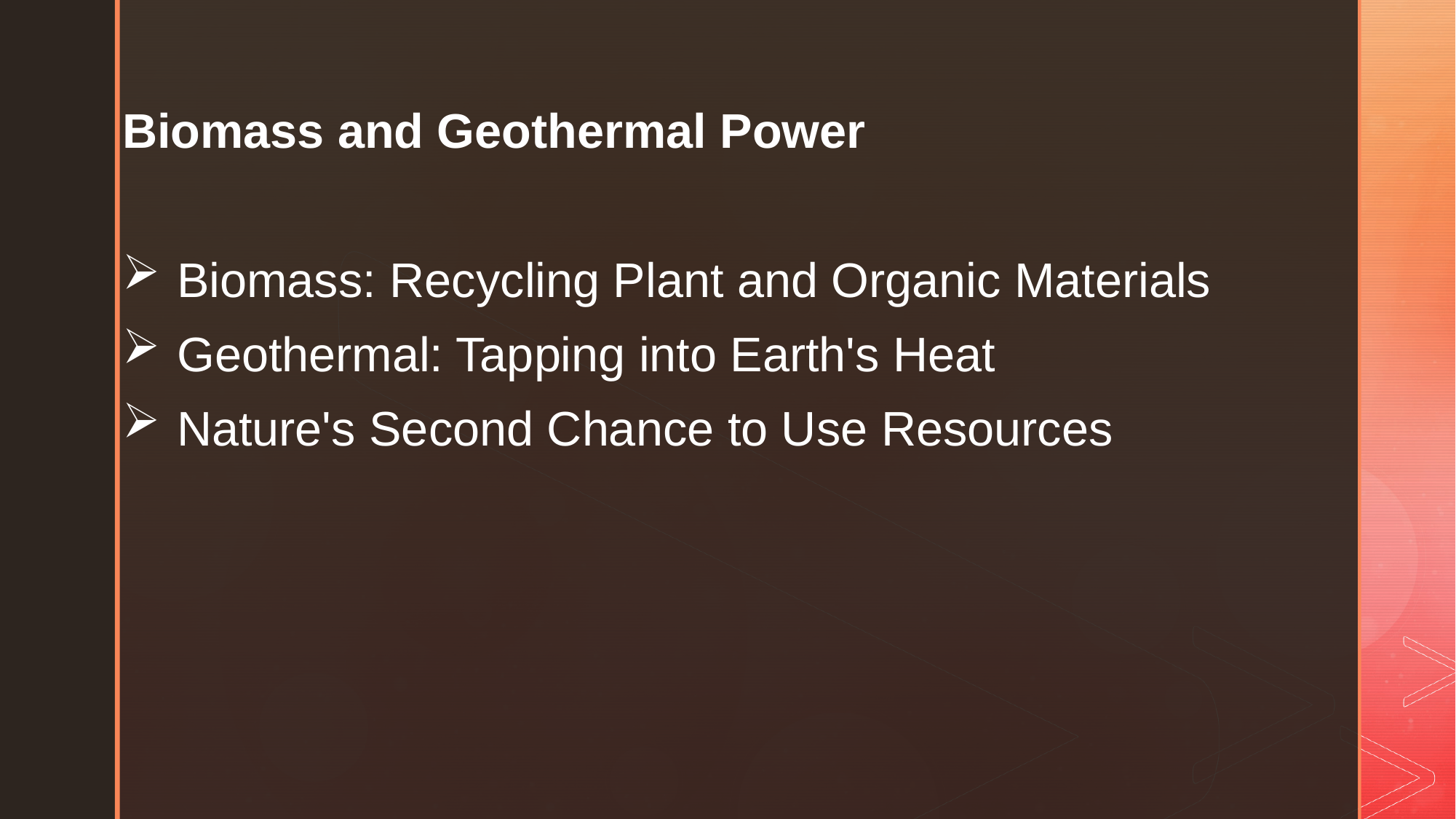

Biomass and Geothermal Power

Biomass: Recycling Plant and Organic Materials
Geothermal: Tapping into Earth's Heat
Nature's Second Chance to Use Resources